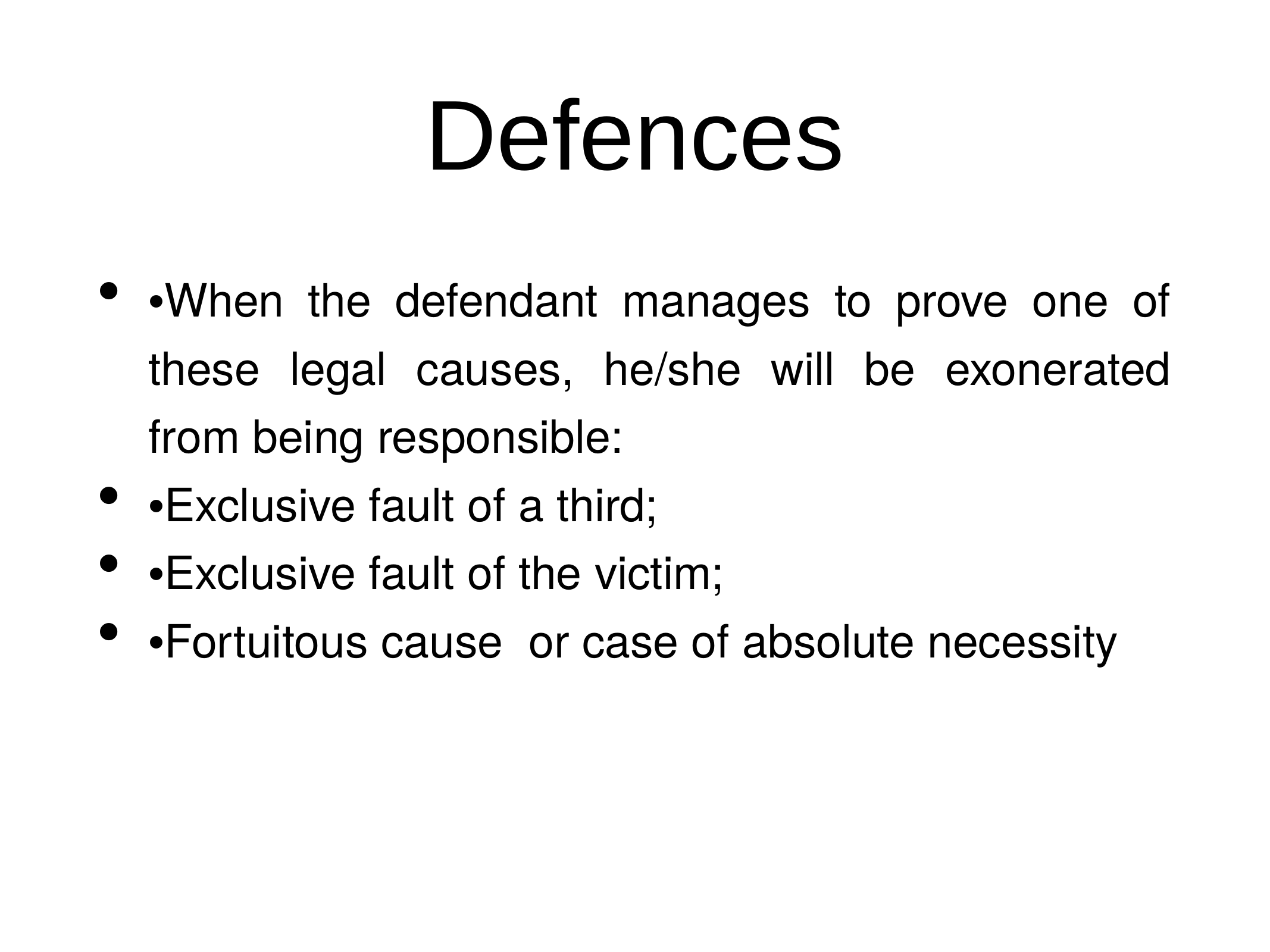

# Defences
•When the defendant manages to prove one of these legal causes, he/she will be exonerated from being responsible:
•Exclusive fault of a third;
•Exclusive fault of the victim;
•Fortuitous cause  or case of absolute necessity